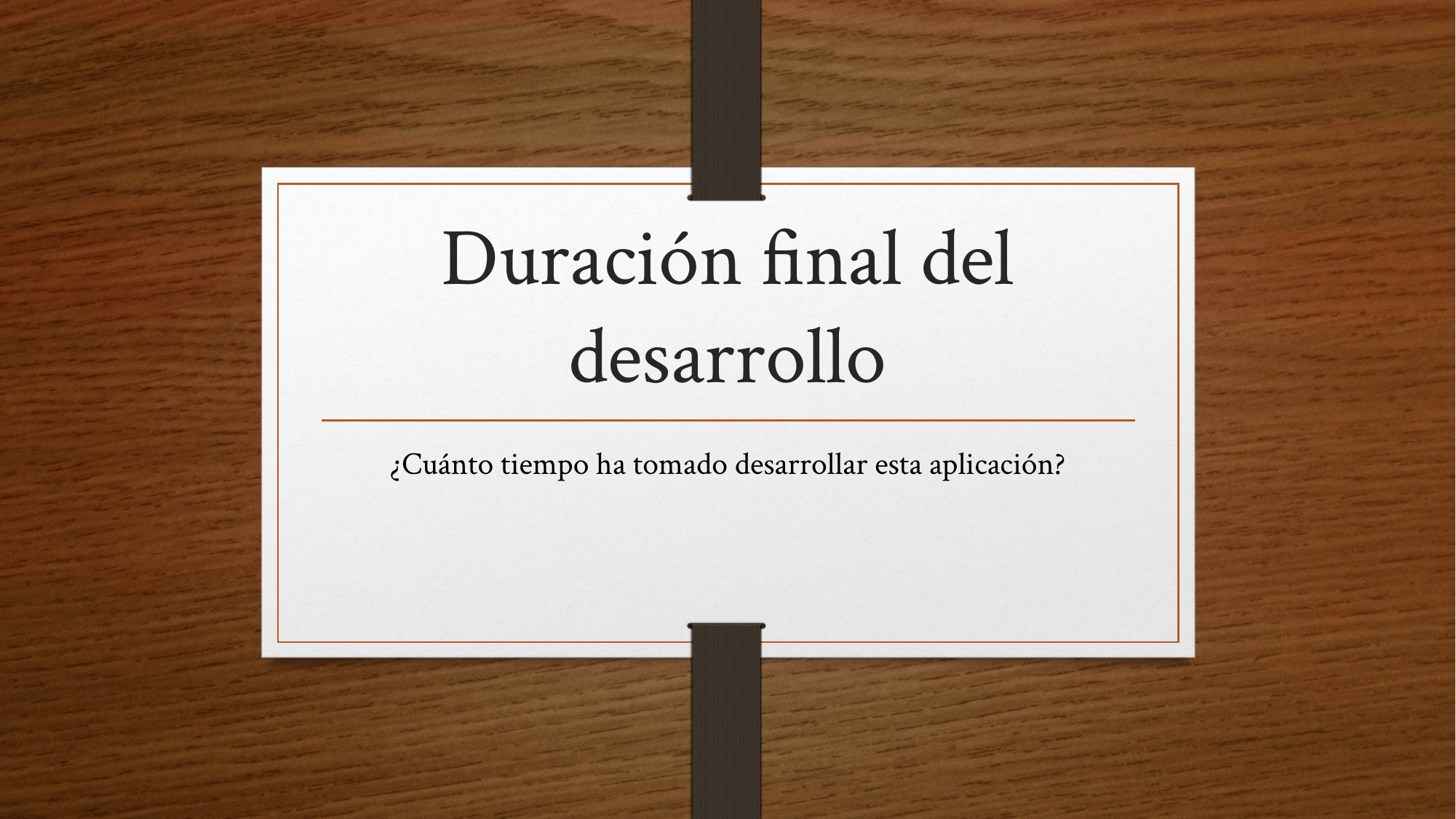

# Duración final del desarrollo
¿Cuánto tiempo ha tomado desarrollar esta aplicación?